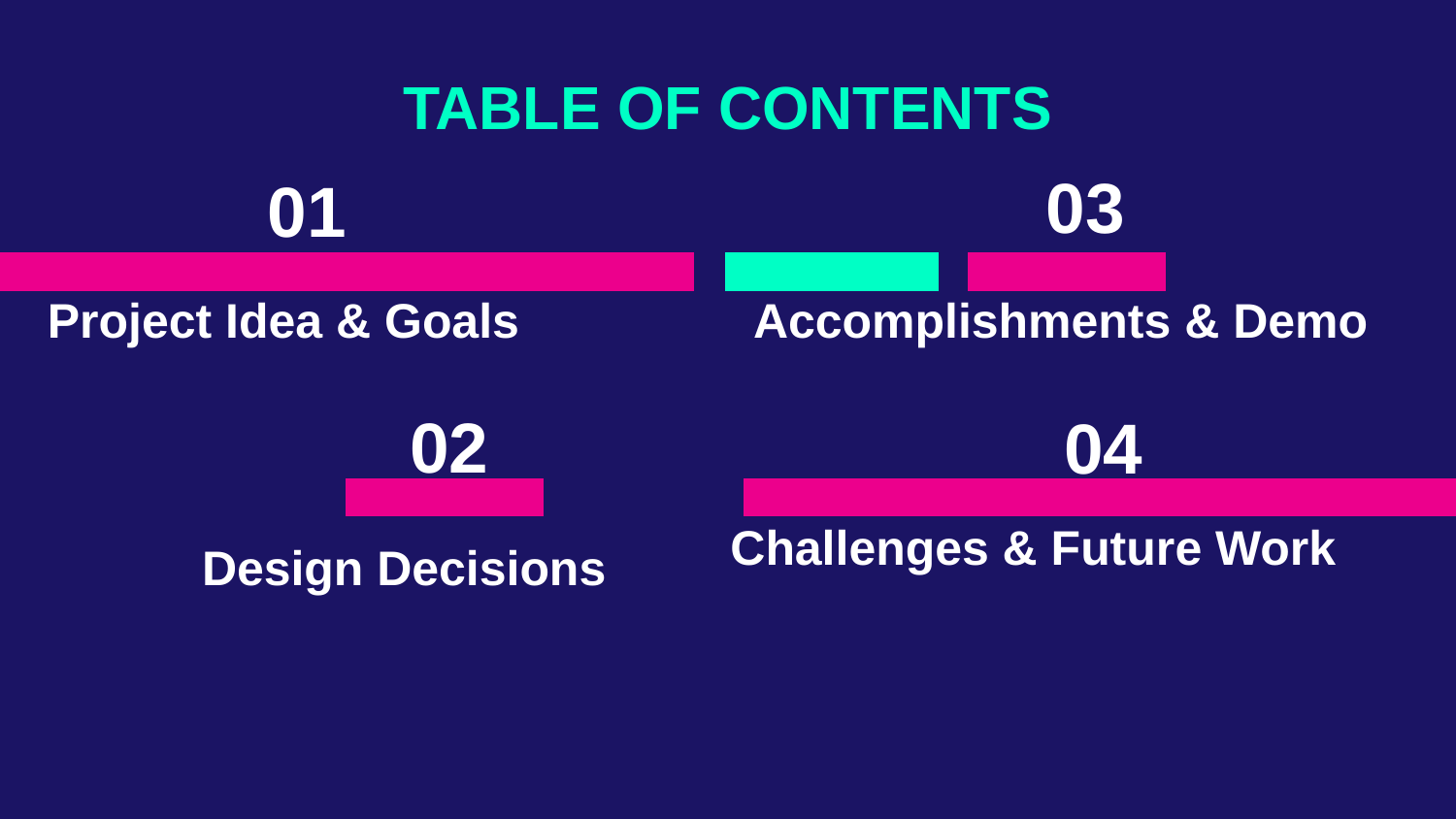

TABLE OF CONTENTS
03
# 01
Accomplishments & Demo
Project Idea & Goals
02
Design Decisions
04
Challenges & Future Work